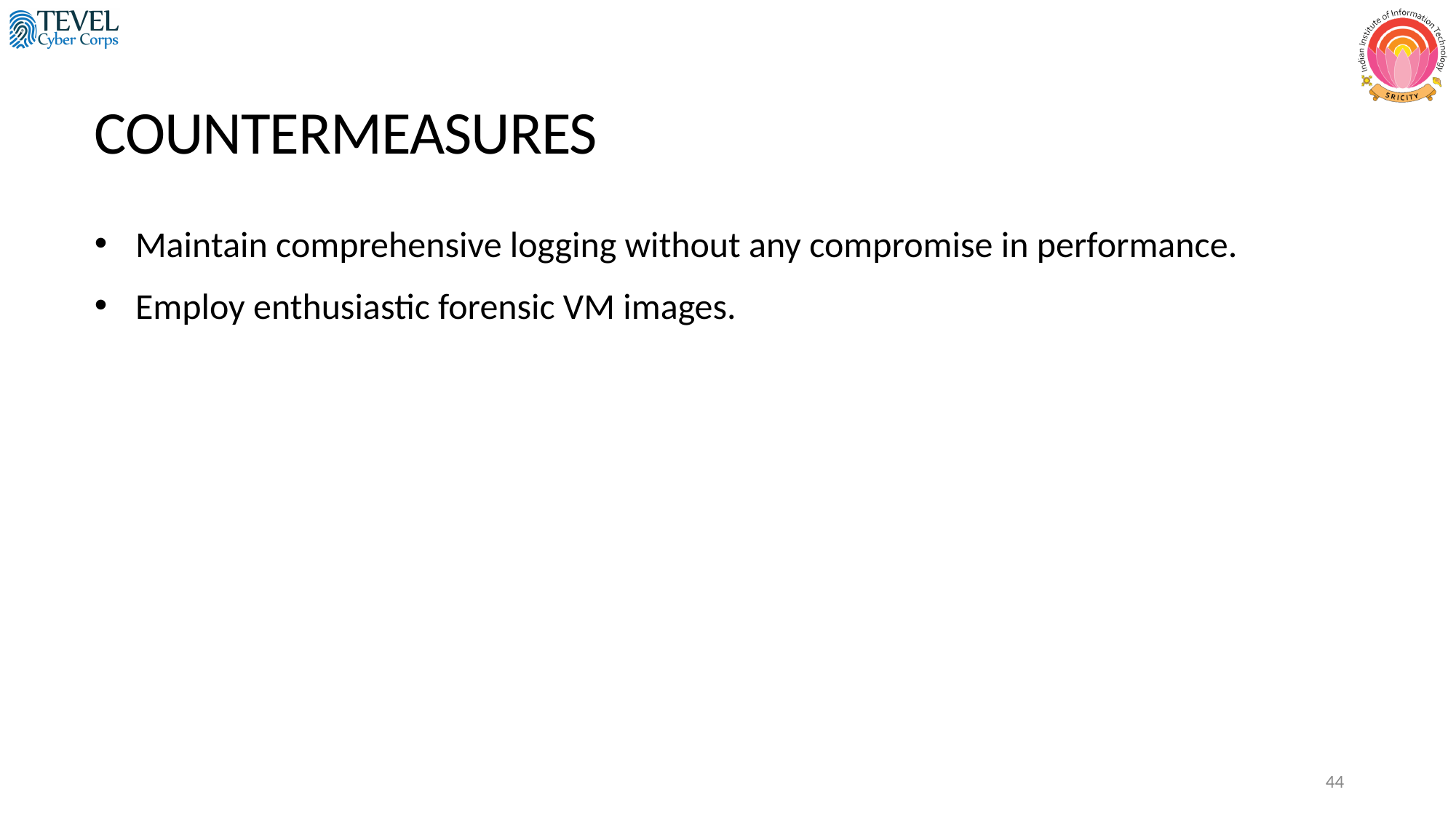

COUNTERMEASURES
Maintain comprehensive logging without any compromise in performance.
Employ enthusiastic forensic VM images.
44